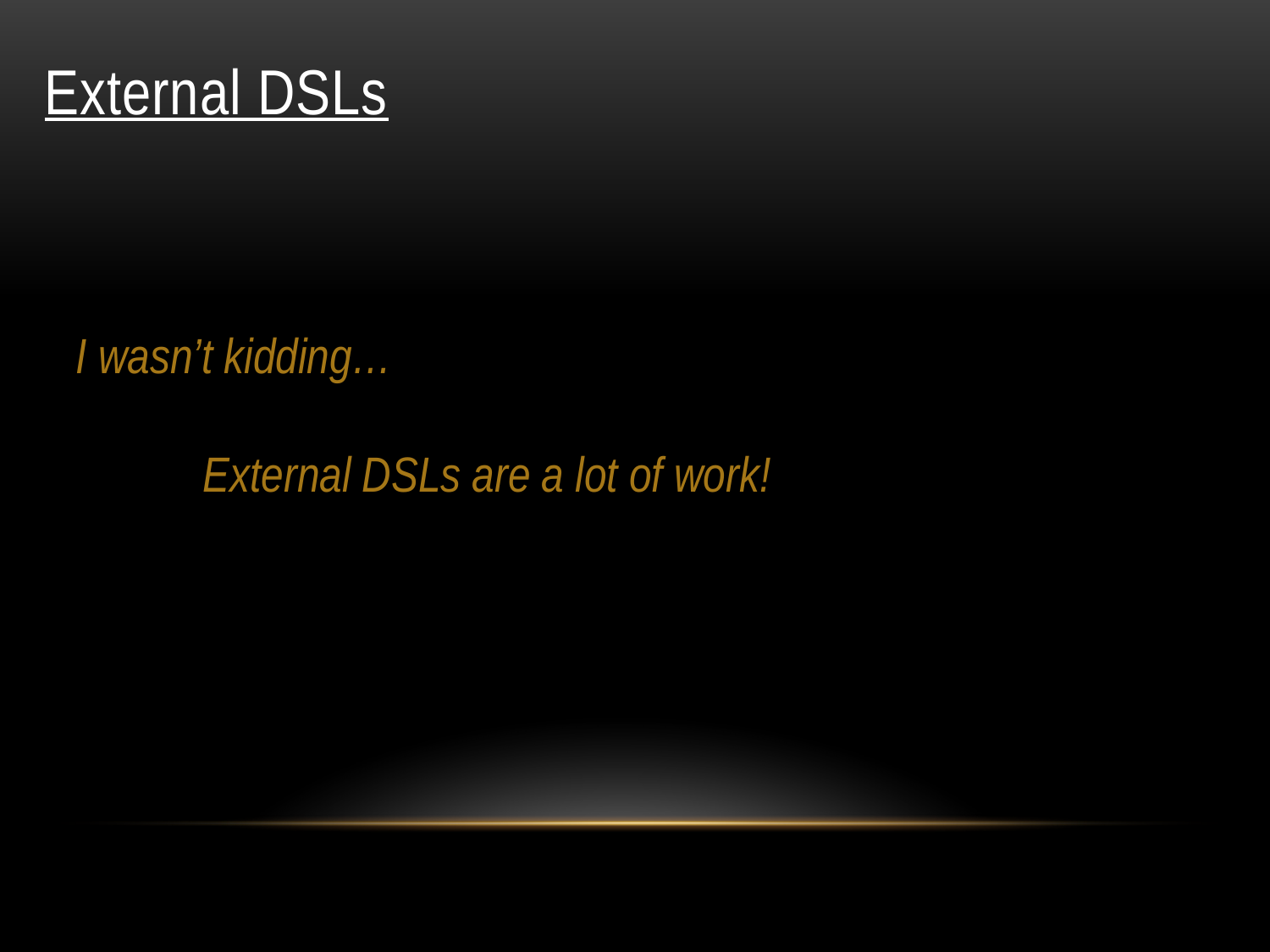

# External DSLs

I wasn’t kidding…

	External DSLs are a lot of work!